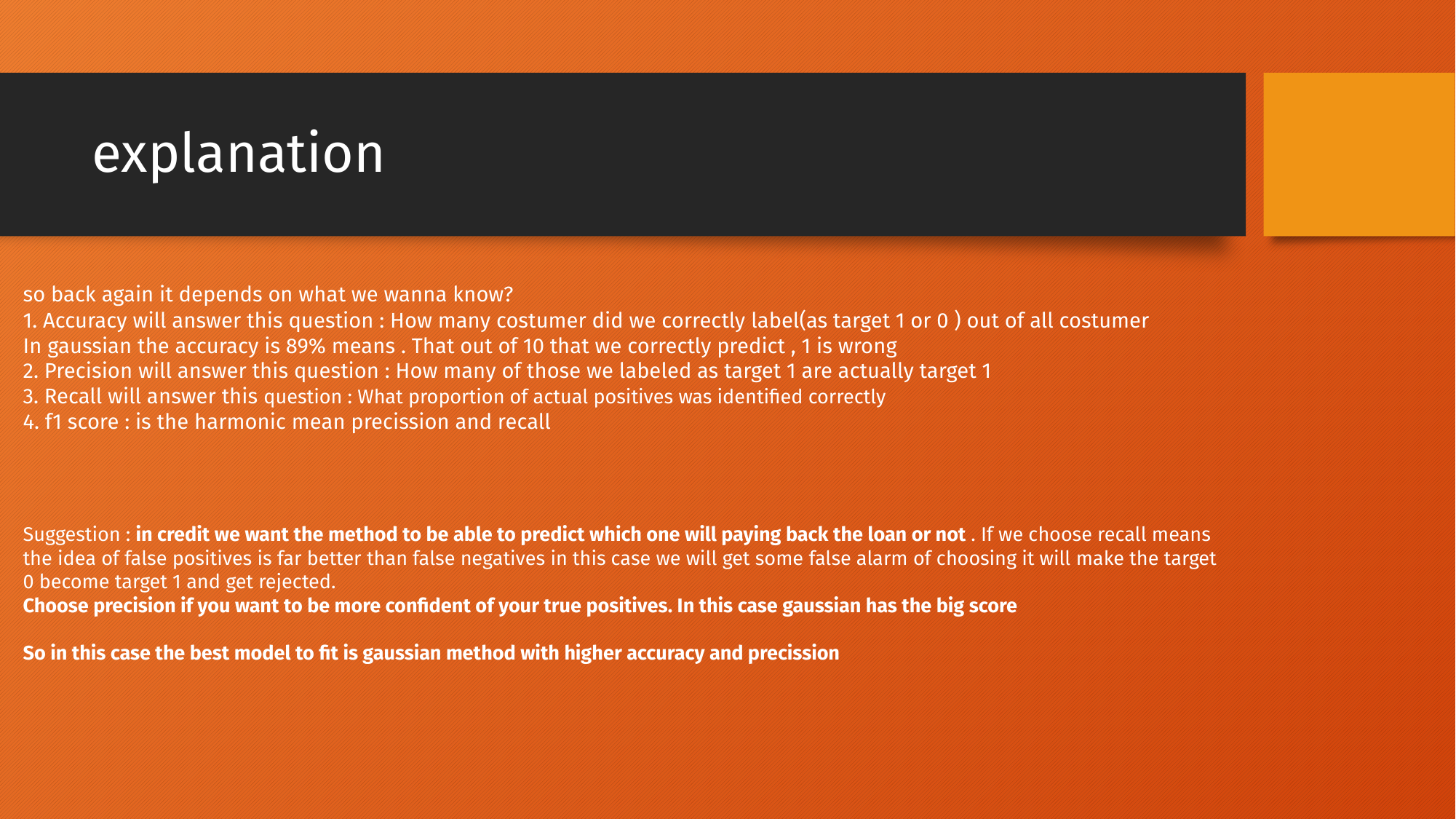

# explanation

so back again it depends on what we wanna know?
1. Accuracy will answer this question : How many costumer did we correctly label(as target 1 or 0 ) out of all costumer
In gaussian the accuracy is 89% means . That out of 10 that we correctly predict , 1 is wrong
2. Precision will answer this question : How many of those we labeled as target 1 are actually target 1
3. Recall will answer this question : What proportion of actual positives was identified correctly
4. f1 score : is the harmonic mean precission and recall
Suggestion : in credit we want the method to be able to predict which one will paying back the loan or not . If we choose recall means the idea of false positives is far better than false negatives in this case we will get some false alarm of choosing it will make the target 0 become target 1 and get rejected.
Choose precision if you want to be more confident of your true positives. In this case gaussian has the big score

So in this case the best model to fit is gaussian method with higher accuracy and precission